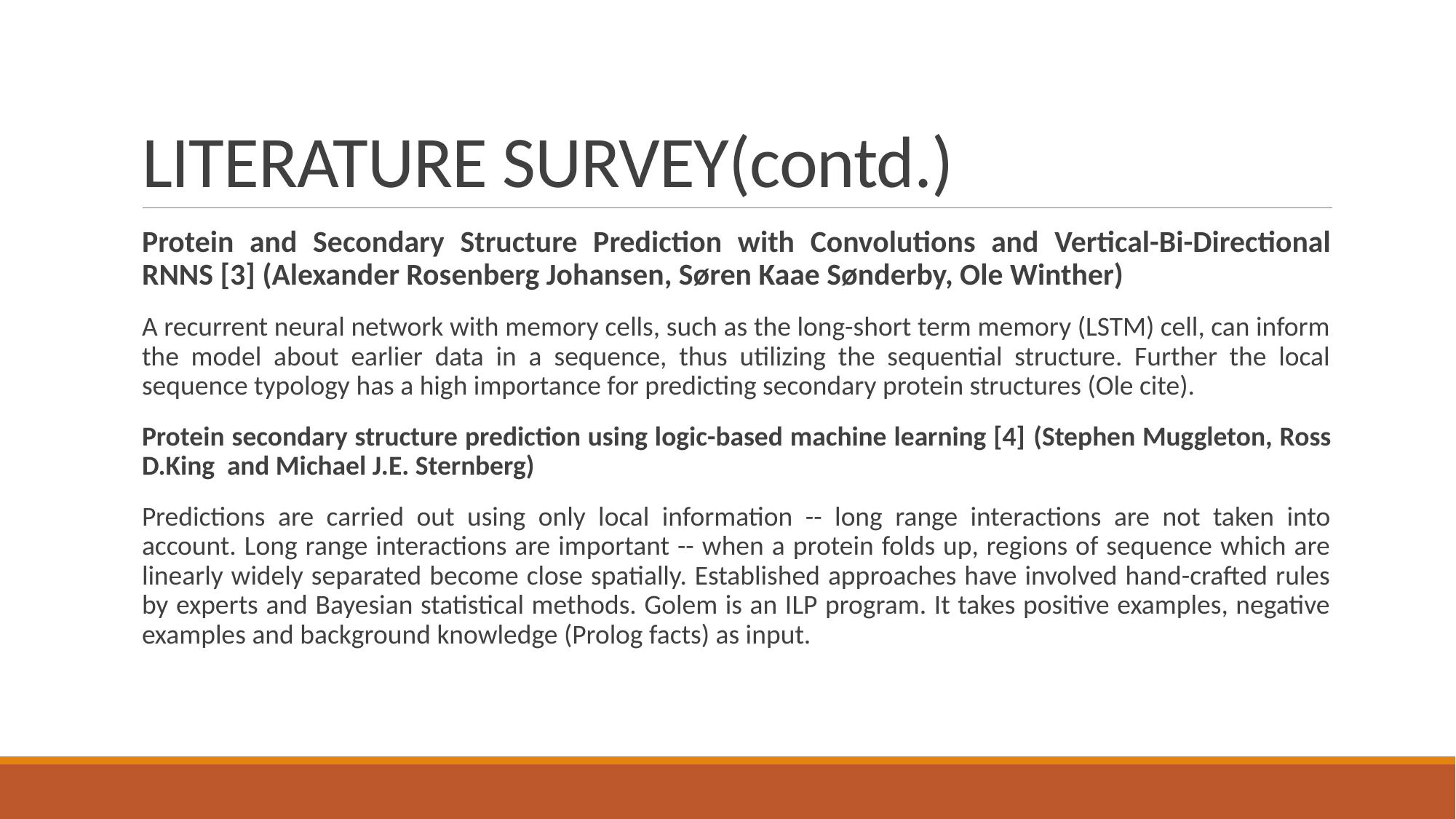

# LITERATURE SURVEY(contd.)
Protein and Secondary Structure Prediction with Convolutions and Vertical-Bi-Directional RNNS [3] (Alexander Rosenberg Johansen, Søren Kaae Sønderby, Ole Winther)
A recurrent neural network with memory cells, such as the long-short term memory (LSTM) cell, can inform the model about earlier data in a sequence, thus utilizing the sequential structure. Further the local sequence typology has a high importance for predicting secondary protein structures (Ole cite).
Protein secondary structure prediction using logic-based machine learning [4] (Stephen Muggleton, Ross D.King  and Michael J.E. Sternberg)
Predictions are carried out using only local information -- long range interactions are not taken into account. Long range interactions are important -- when a protein folds up, regions of sequence which are linearly widely separated become close spatially. Established approaches have involved hand-crafted rules by experts and Bayesian statistical methods. Golem is an ILP program. It takes positive examples, negative examples and background knowledge (Prolog facts) as input.